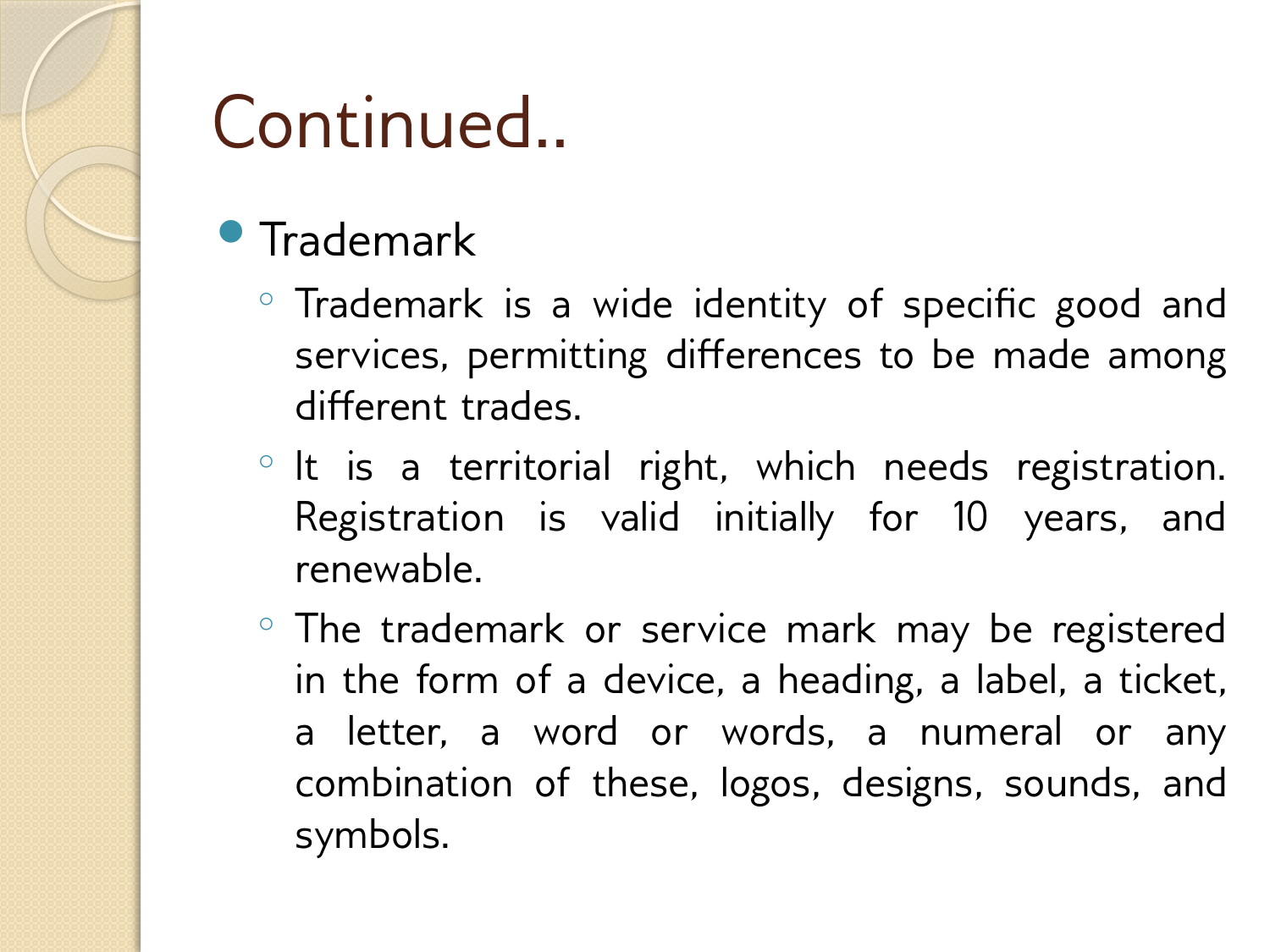

# Continued..
Trademark
Trademark is a wide identity of specific good and services, permitting differences to be made among different trades.
It is a territorial right, which needs registration. Registration is valid initially for 10 years, and renewable.
The trademark or service mark may be registered in the form of a device, a heading, a label, a ticket, a letter, a word or words, a numeral or any combination of these, logos, designs, sounds, and symbols.